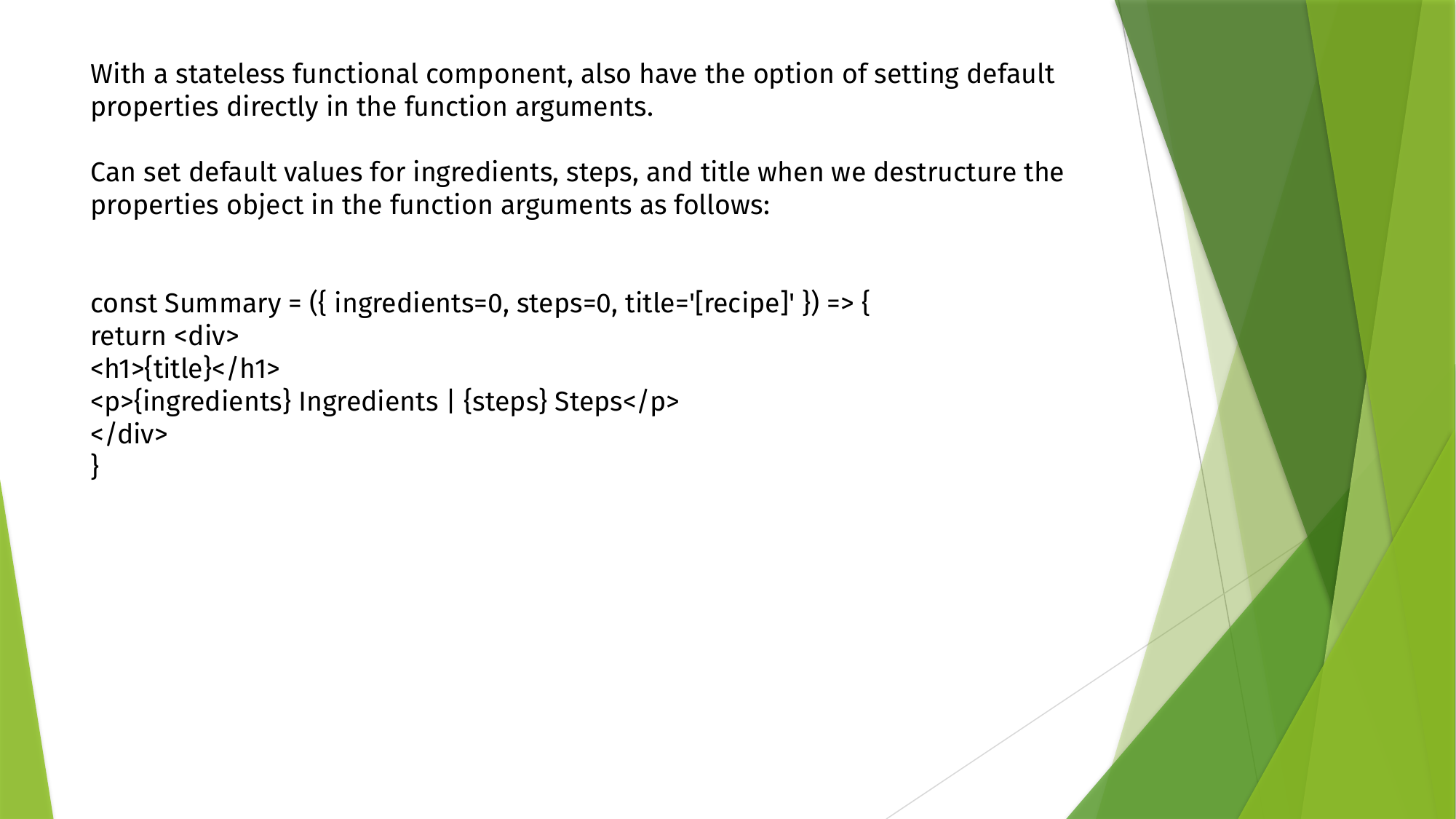

With a stateless functional component, also have the option of setting default properties directly in the function arguments.

Can set default values for ingredients, steps, and title when we destructure the properties object in the function arguments as follows:

const Summary = ({ ingredients=0, steps=0, title='[recipe]' }) => {
return <div>
<h1>{title}</h1>
<p>{ingredients} Ingredients | {steps} Steps</p>
</div>
}